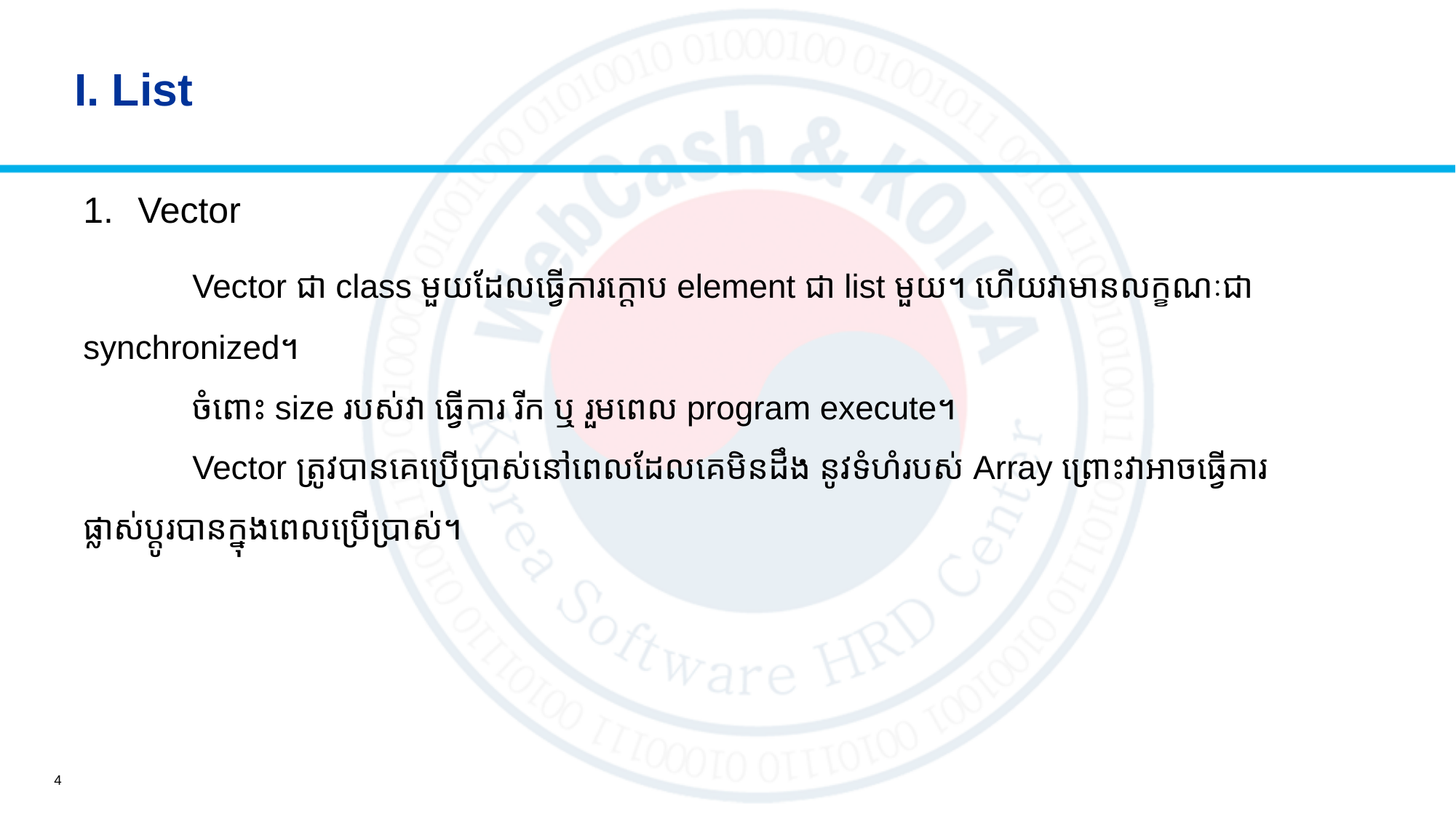

# I. List
Vector
	Vector ជា class មួយដែលធ្វើការក្ដោប element ជា list មួយ។ ហើយវាមានលក្ខណៈជា synchronized។
	ចំពោះ size របស់វា ធ្វើការ រីក ឬ រួមពេល program execute។
	Vector ត្រូវបានគេប្រើប្រាស់នៅពេលដែលគេមិនដឹង នូវទំហំរបស់ Array ព្រោះវាអាចធ្វើការ
ផ្លាស់ប្តូរបានក្នុងពេលប្រើប្រាស់។

4